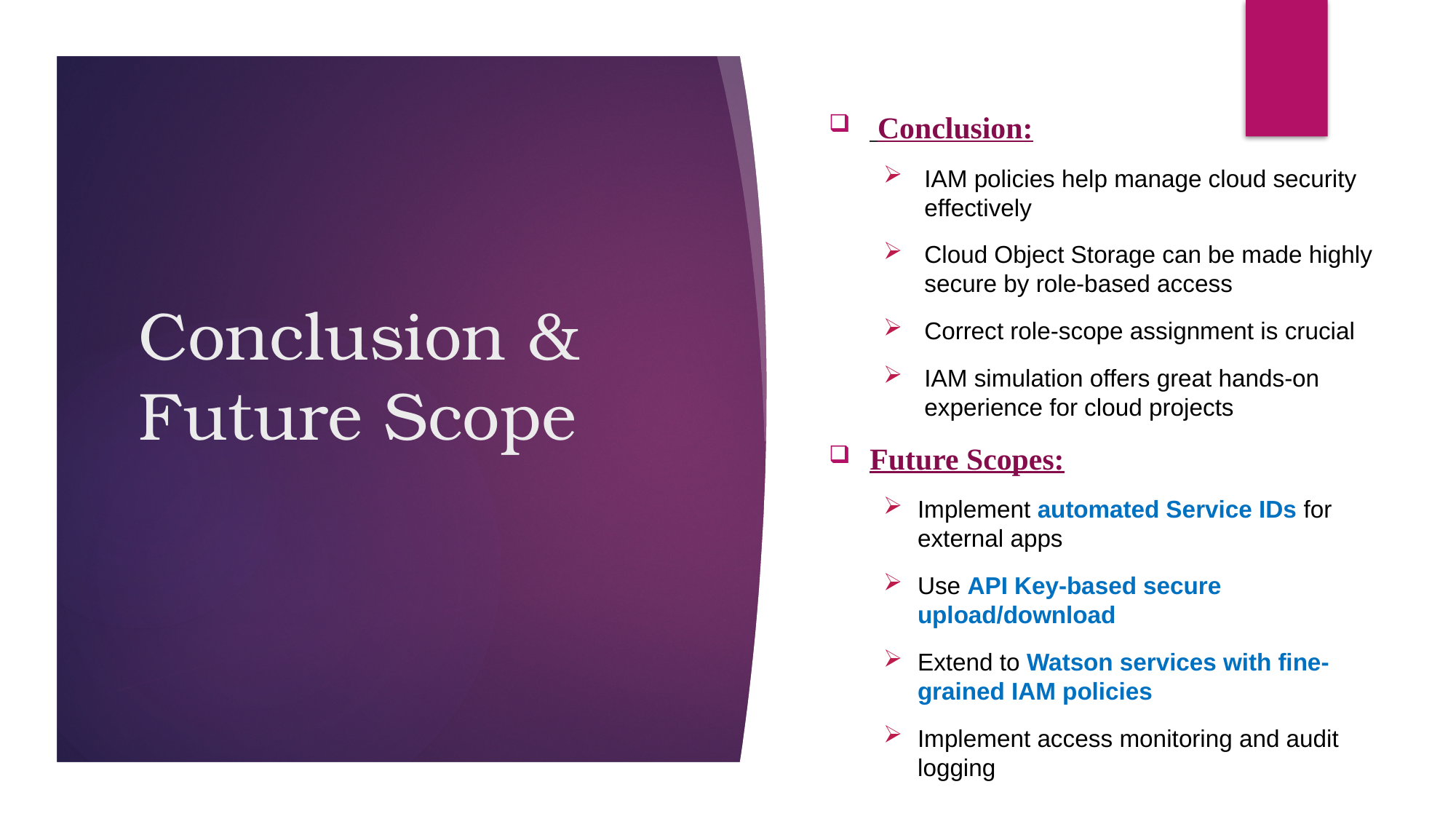

Conclusion:
IAM policies help manage cloud security effectively
Cloud Object Storage can be made highly secure by role-based access
Correct role-scope assignment is crucial
IAM simulation offers great hands-on experience for cloud projects
Future Scopes:
Implement automated Service IDs for external apps
Use API Key-based secure upload/download
Extend to Watson services with fine-grained IAM policies
Implement access monitoring and audit logging

# Conclusion & Future Scope